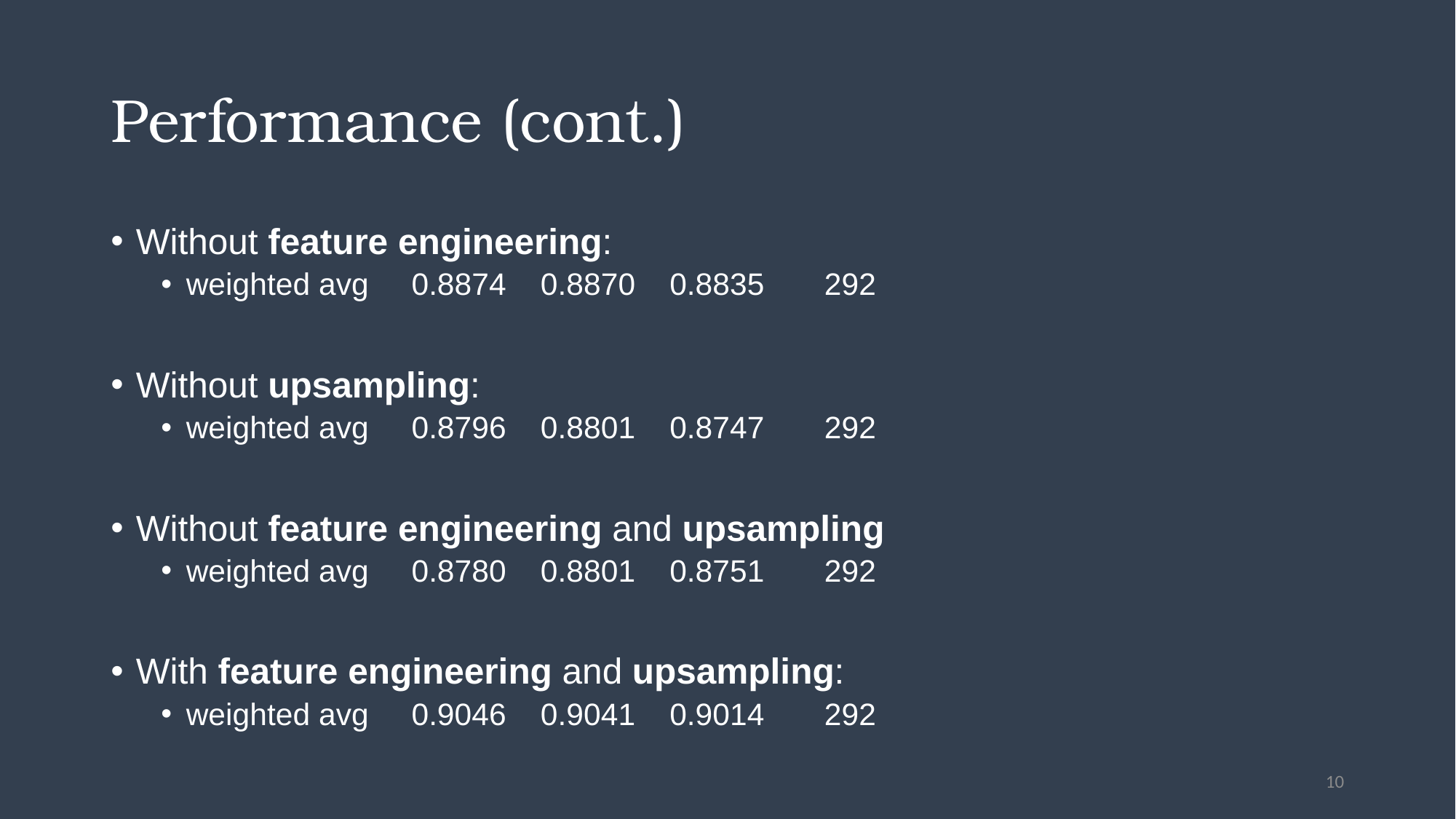

# Performance (cont.)
Without feature engineering:
weighted avg     0.8874    0.8870    0.8835       292

Without upsampling:
weighted avg     0.8796    0.8801    0.8747       292

Without feature engineering and upsampling
weighted avg     0.8780    0.8801    0.8751       292

With feature engineering and upsampling:
weighted avg     0.9046    0.9041    0.9014       292

10